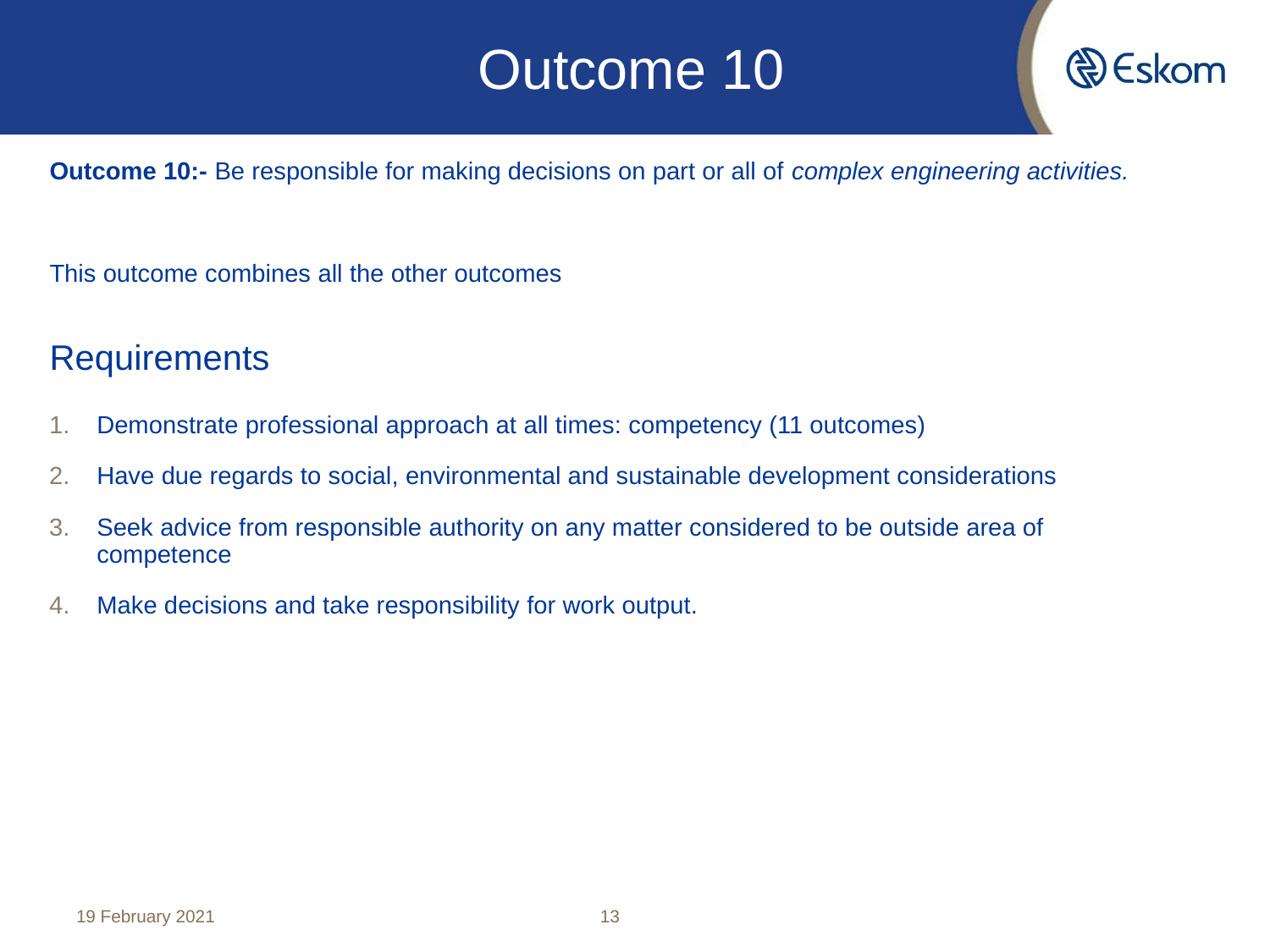

Outcome 10
Outcome 10:- Be responsible for making decisions on part or all of complex engineering activities.

This outcome combines all the other outcomes
Requirements
Demonstrate professional approach at all times: competency (11 outcomes)
Have due regards to social, environmental and sustainable development considerations
Seek advice from responsible authority on any matter considered to be outside area of competence
Make decisions and take responsibility for work output.

19 February 2021
13